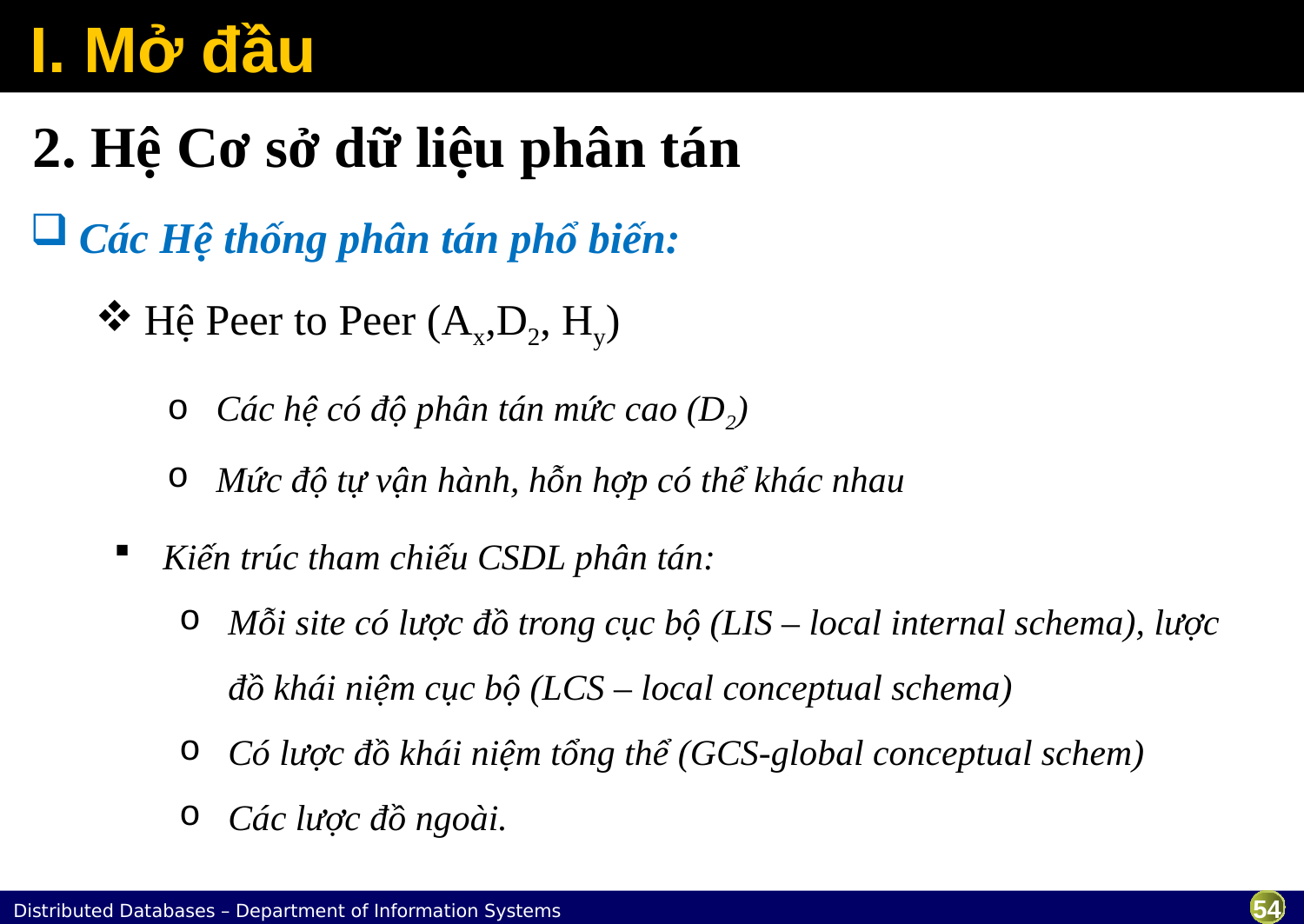

# I. Mở đầu
2. Hệ Cơ sở dữ liệu phân tán
Các Hệ thống phân tán phổ biến:
Hệ Peer to Peer (Ax,D2, Hy)
Các hệ có độ phân tán mức cao (D2)
Mức độ tự vận hành, hỗn hợp có thể khác nhau
File 1
Kiến trúc tham chiếu CSDL phân tán:
Mỗi site có lược đồ trong cục bộ (LIS – local internal schema), lược đồ khái niệm cục bộ (LCS – local conceptual schema)
Có lược đồ khái niệm tổng thể (GCS-global conceptual schem)
Các lược đồ ngoài.
File 2
program 3
File 3